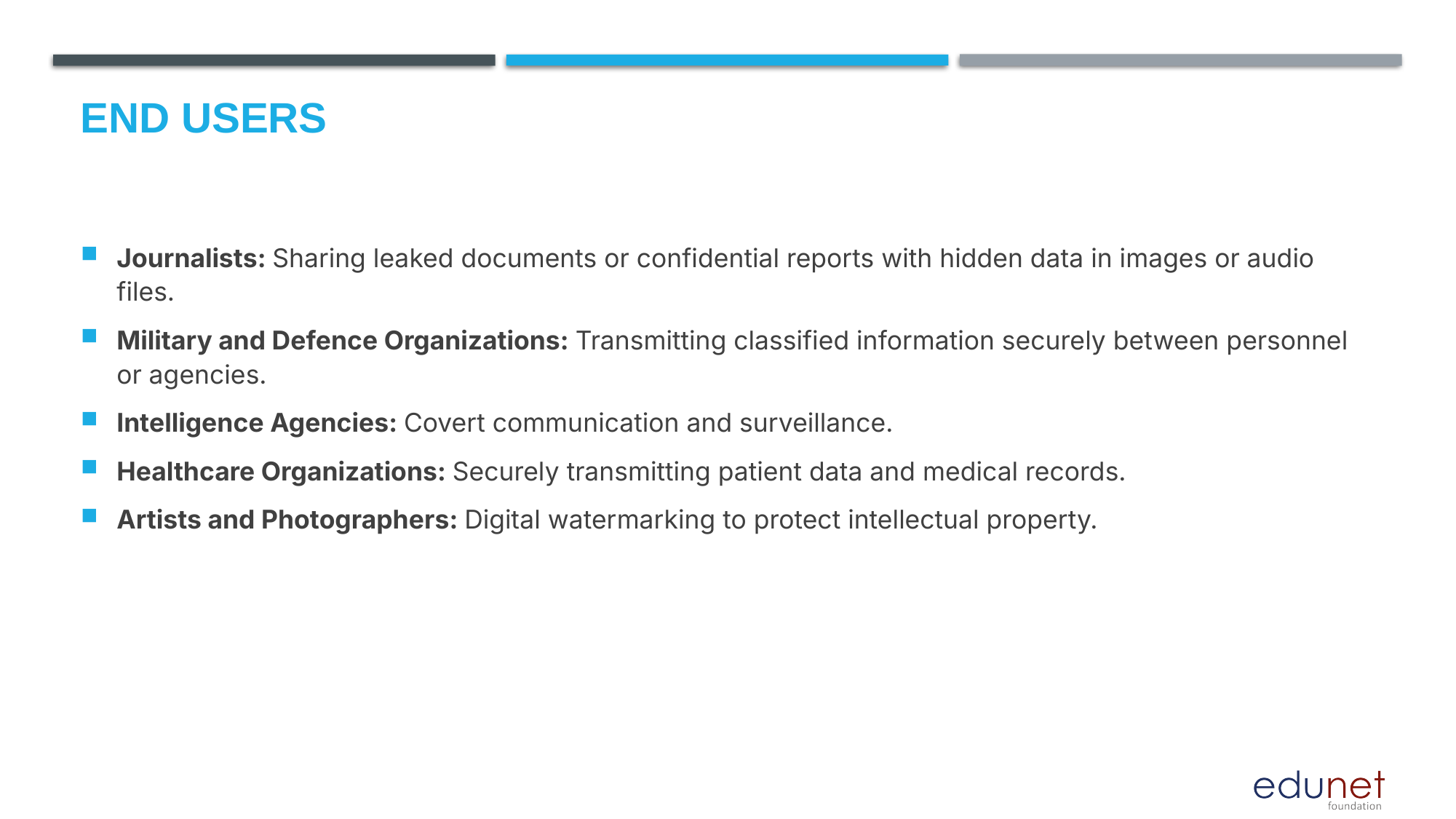

# End users
Journalists: Sharing leaked documents or confidential reports with hidden data in images or audio files.
Military and Defence Organizations: Transmitting classified information securely between personnel or agencies.
Intelligence Agencies: Covert communication and surveillance.
Healthcare Organizations: Securely transmitting patient data and medical records.
Artists and Photographers: Digital watermarking to protect intellectual property.